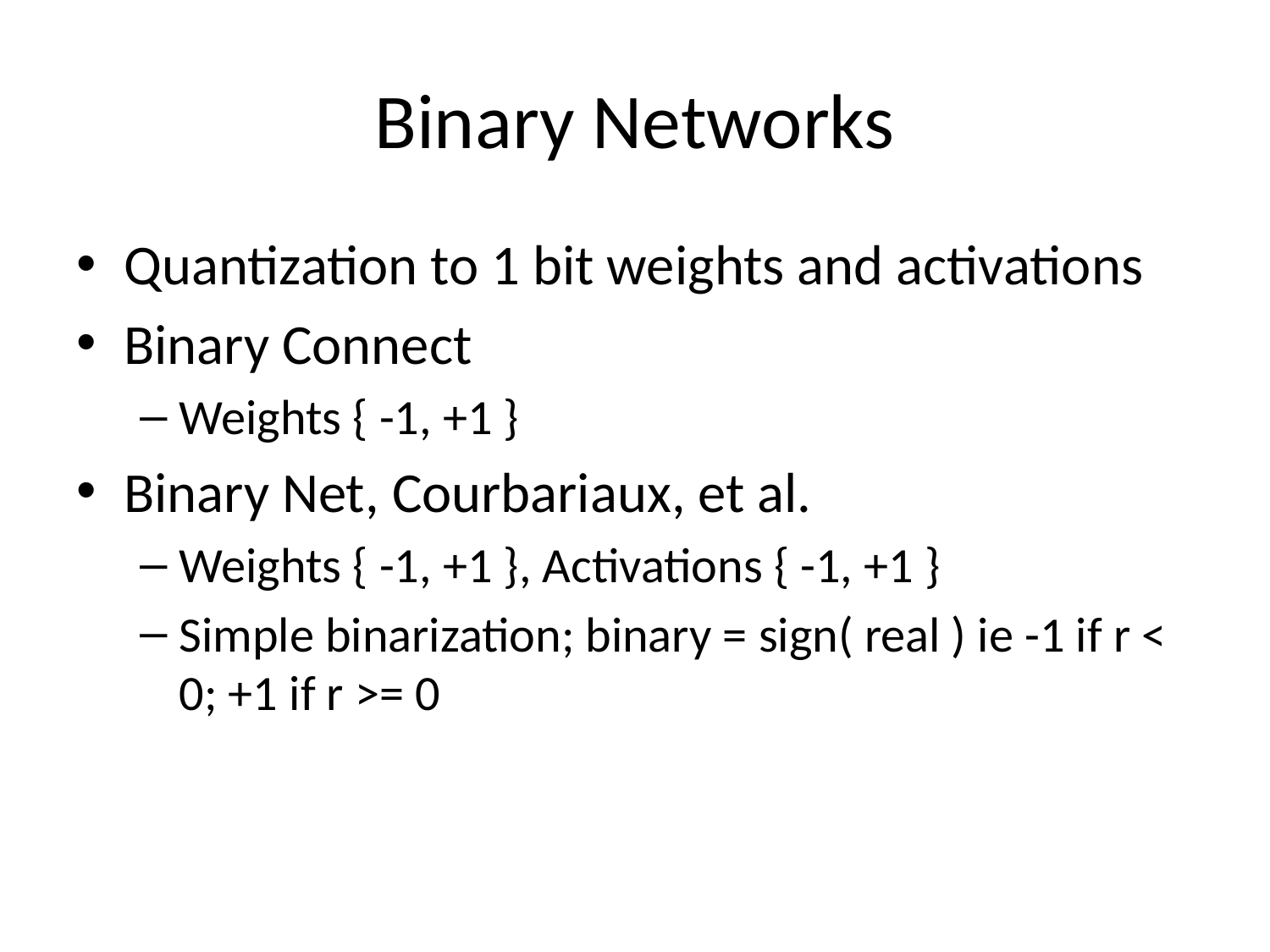

# Binary Networks
Quantization to 1 bit weights and activations
Binary Connect
Weights { -1, +1 }
Binary Net, Courbariaux, et al.
Weights { -1, +1 }, Activations { -1, +1 }
Simple binarization; binary = sign( real ) ie -1 if r < 0; +1 if r >= 0